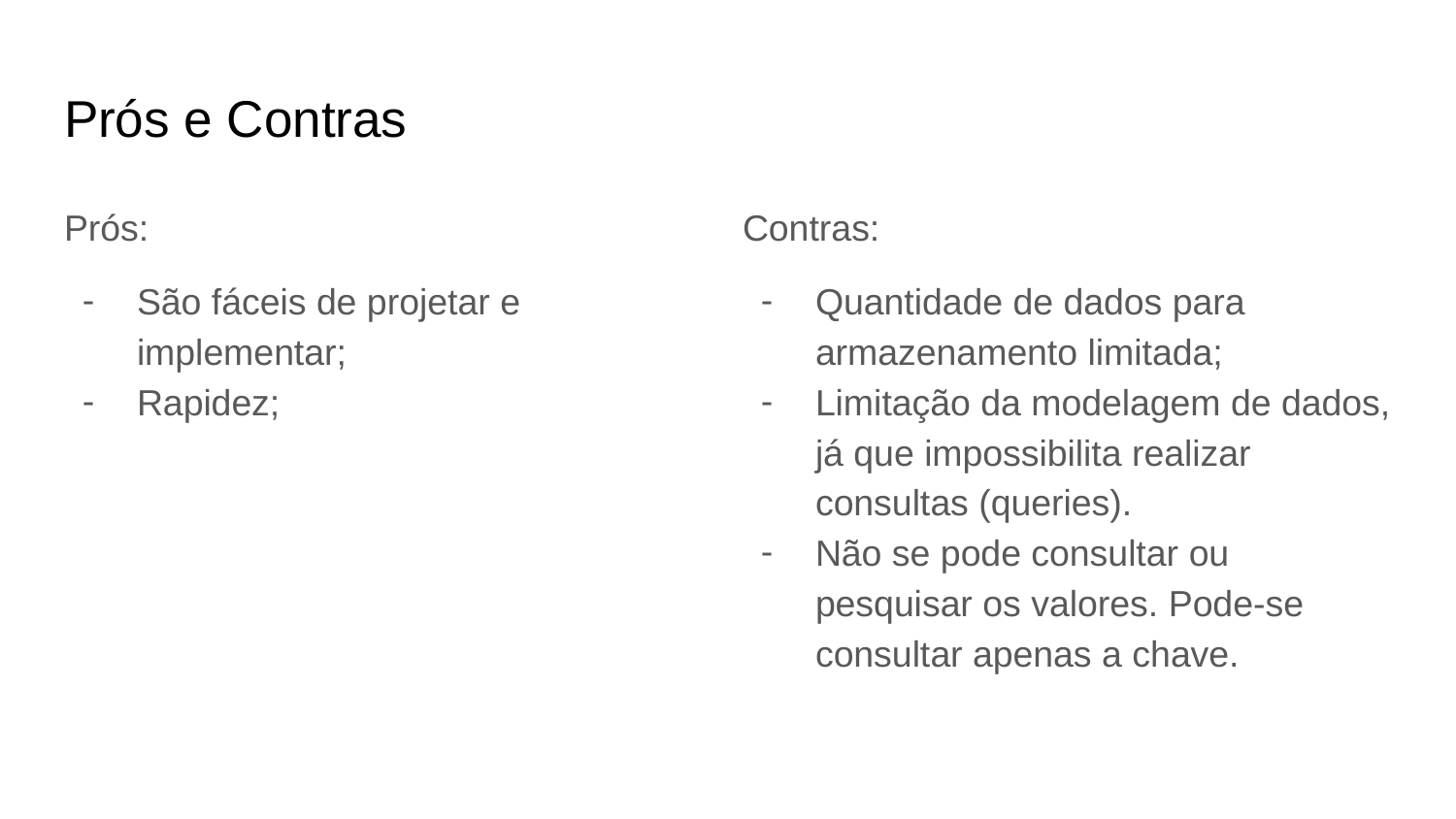

# Prós e Contras
Prós:
São fáceis de projetar e implementar;
Rapidez;
Contras:
Quantidade de dados para armazenamento limitada;
Limitação da modelagem de dados, já que impossibilita realizar consultas (queries).
Não se pode consultar ou pesquisar os valores. Pode-se consultar apenas a chave.